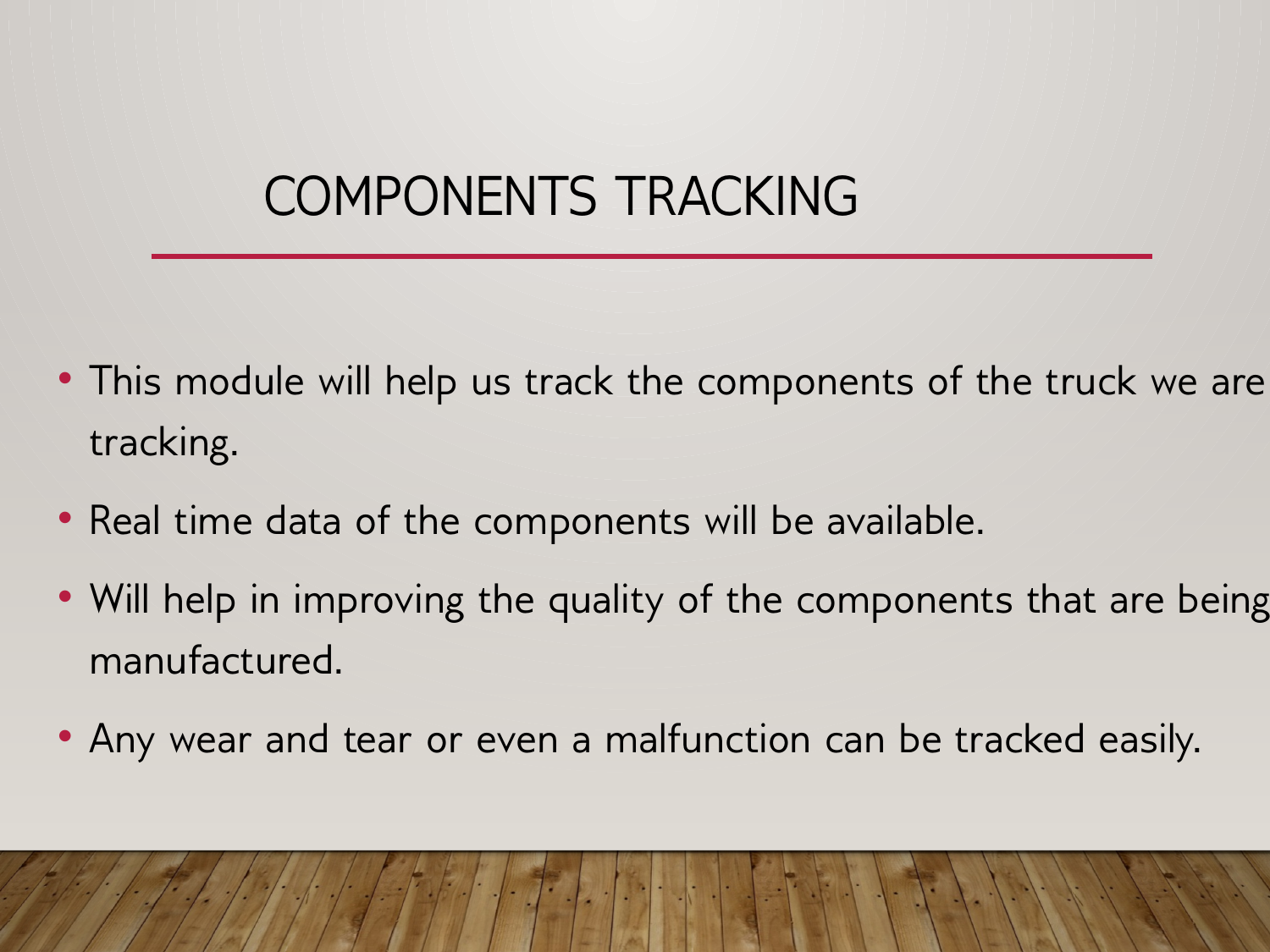

COMPONENTS TRACKING
This module will help us track the components of the truck we are tracking.
Real time data of the components will be available.
Will help in improving the quality of the components that are being manufactured.
Any wear and tear or even a malfunction can be tracked easily.